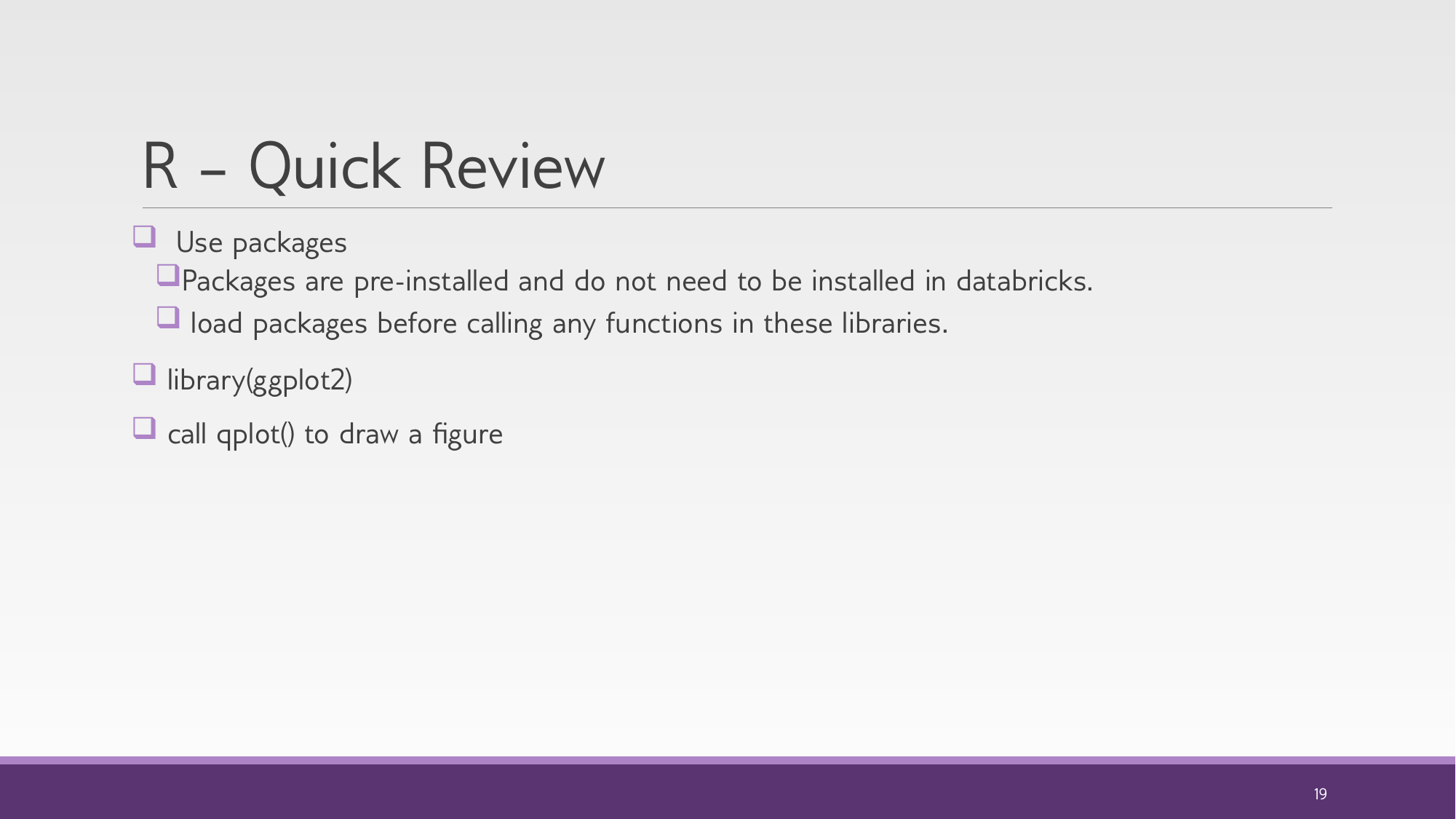

# R – Quick Review
  Use packages
Packages are pre-installed and do not need to be installed in databricks.
 load packages before calling any functions in these libraries.
 library(ggplot2)
 call qplot() to draw a figure
19